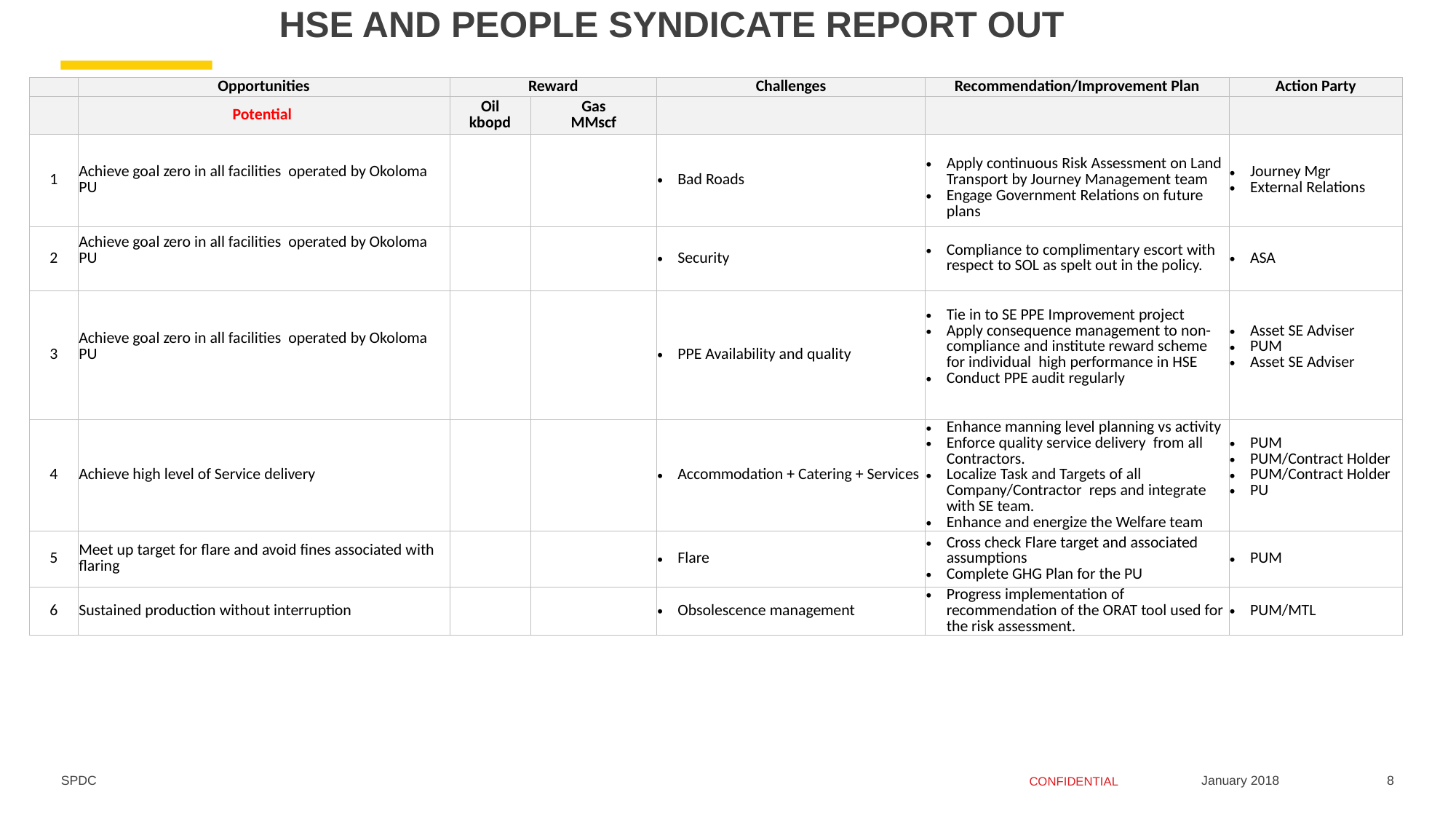

# HSE AND PEOPLE SYNDICATE REPORT OUT
|  | Opportunities | Reward |  | Challenges | Recommendation/Improvement Plan | Action Party |
| --- | --- | --- | --- | --- | --- | --- |
|  | Potential | Oil kbopd | Gas MMscf |  |  |  |
| 1 | Achieve goal zero in all facilities operated by Okoloma PU |  |  | Bad Roads | Apply continuous Risk Assessment on Land Transport by Journey Management team Engage Government Relations on future plans | Journey Mgr External Relations |
| 2 | Achieve goal zero in all facilities operated by Okoloma PU |  |  | Security | Compliance to complimentary escort with respect to SOL as spelt out in the policy. | ASA |
| 3 | Achieve goal zero in all facilities operated by Okoloma PU |  |  | PPE Availability and quality | Tie in to SE PPE Improvement project Apply consequence management to non-compliance and institute reward scheme for individual high performance in HSE Conduct PPE audit regularly | Asset SE Adviser PUM Asset SE Adviser |
| 4 | Achieve high level of Service delivery |  |  | Accommodation + Catering + Services | Enhance manning level planning vs activity Enforce quality service delivery from all Contractors. Localize Task and Targets of all Company/Contractor reps and integrate with SE team. Enhance and energize the Welfare team | PUM PUM/Contract Holder PUM/Contract Holder PU |
| 5 | Meet up target for flare and avoid fines associated with flaring |  |  | Flare | Cross check Flare target and associated assumptions Complete GHG Plan for the PU | PUM |
| 6 | Sustained production without interruption |  |  | Obsolescence management | Progress implementation of recommendation of the ORAT tool used for the risk assessment. | PUM/MTL |

8
January 2018